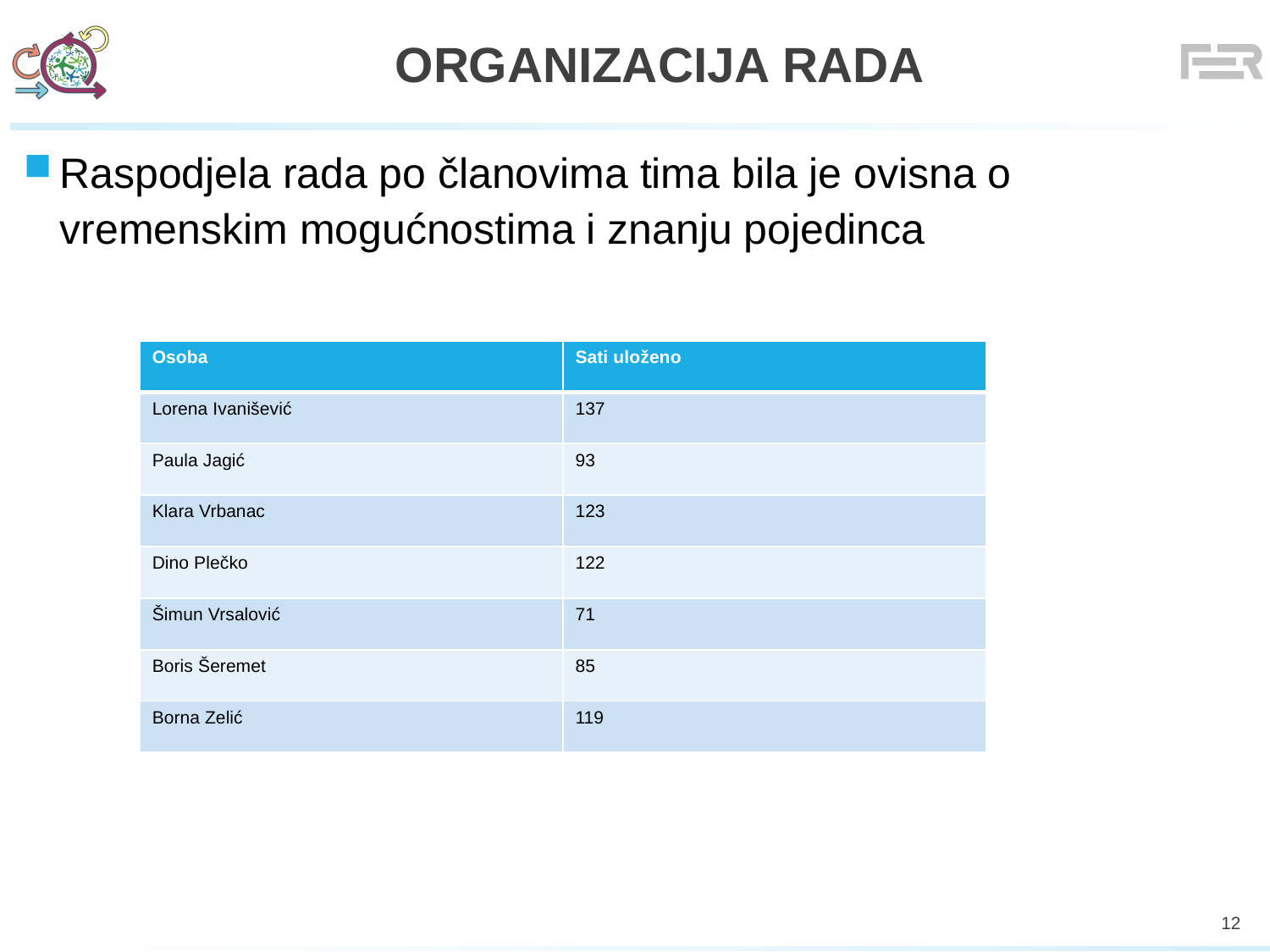

# Organizacija rada
Raspodjela rada po članovima tima bila je ovisna o vremenskim mogućnostima i znanju pojedinca

| Osoba | Sati uloženo |
| --- | --- |
| Lorena Ivanišević | 137 |
| Paula Jagić | 93 |
| Klara Vrbanac | 123 |
| Dino Plečko | 122 |
| Šimun Vrsalović | 71 |
| Boris Šeremet | 85 |
| Borna Zelić | 119 |
12